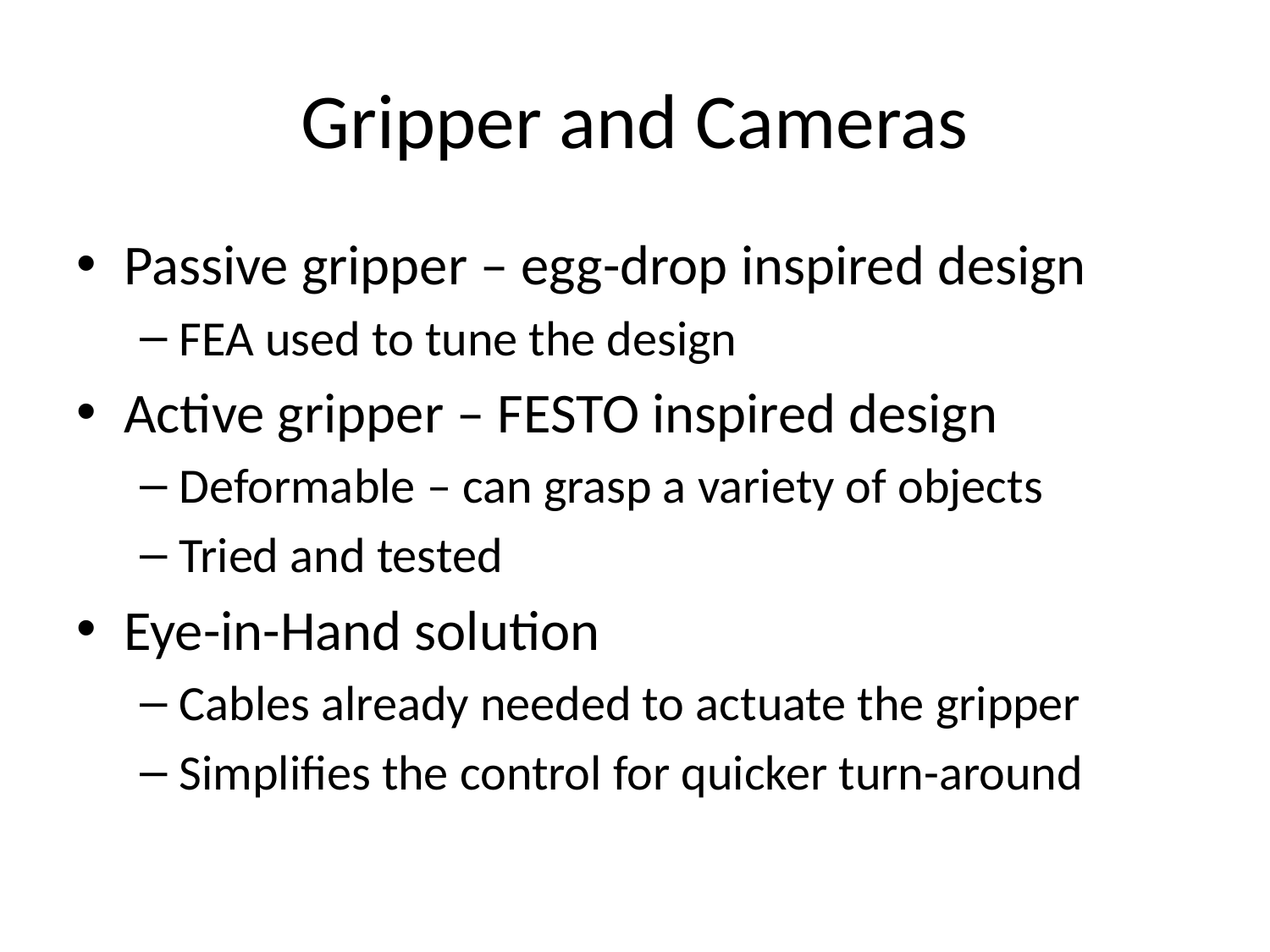

# Gripper and Cameras
Passive gripper – egg-drop inspired design
FEA used to tune the design
Active gripper – FESTO inspired design
Deformable – can grasp a variety of objects
Tried and tested
Eye-in-Hand solution
Cables already needed to actuate the gripper
Simplifies the control for quicker turn-around